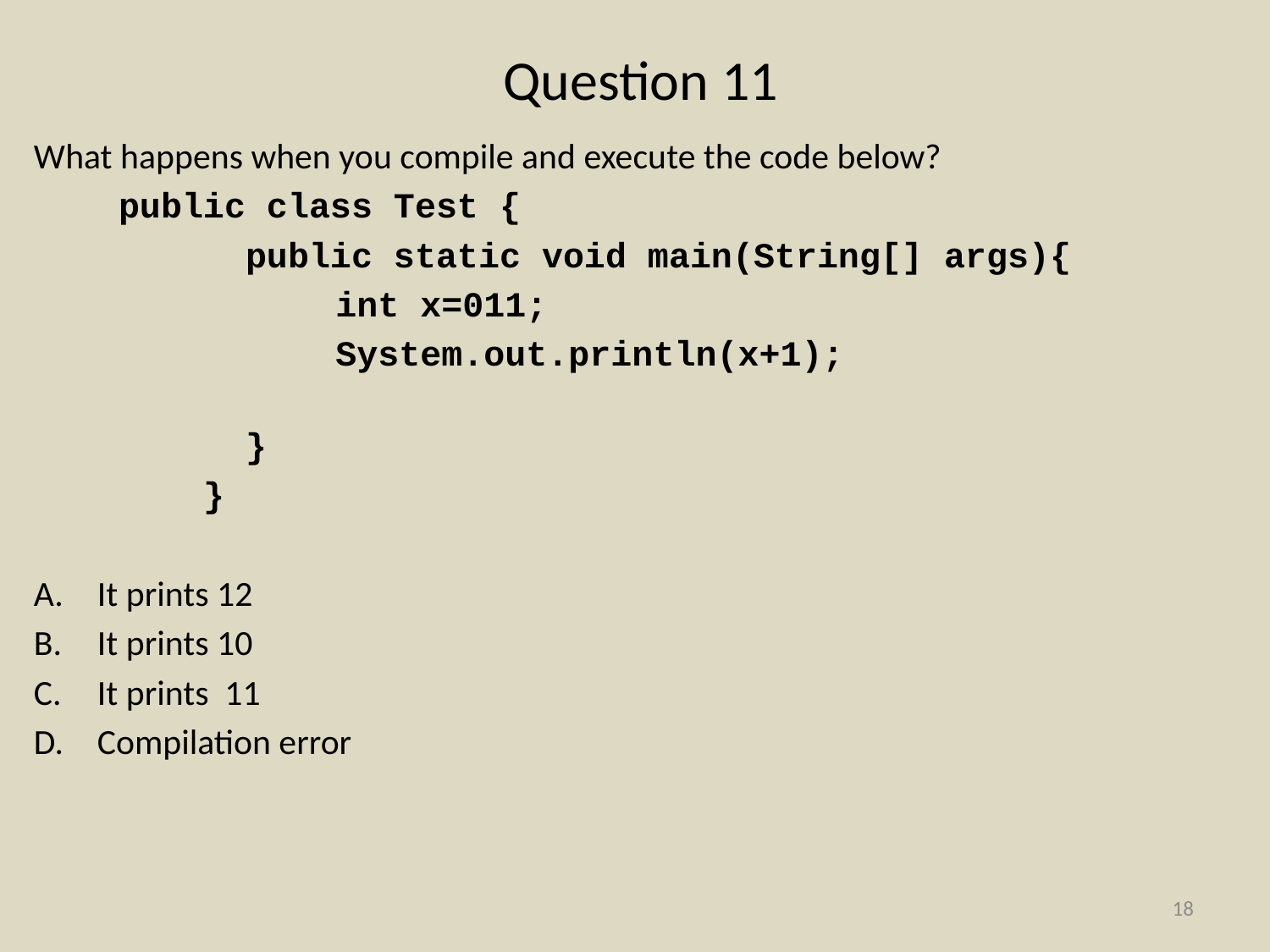

# Question 11
What happens when you compile and execute the code below?
    public class Test {
          public static void main(String[] args){
			int x=011;
			System.out.println(x+1);
          }
        }

It prints 12
It prints 10
It prints  11
Compilation error

18